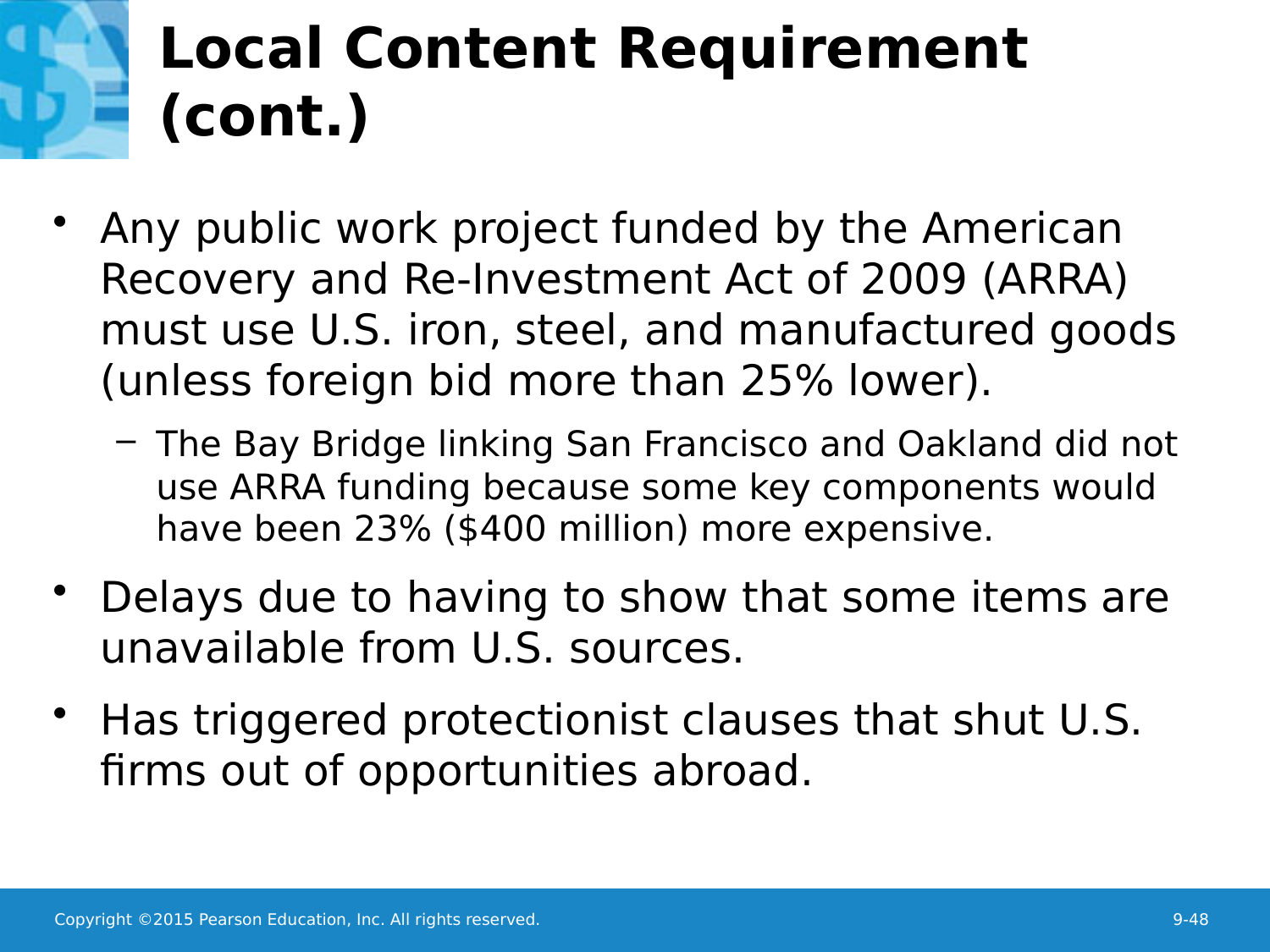

# Local Content Requirement (cont.)
Any public work project funded by the American Recovery and Re-Investment Act of 2009 (ARRA) must use U.S. iron, steel, and manufactured goods (unless foreign bid more than 25% lower).
The Bay Bridge linking San Francisco and Oakland did not use ARRA funding because some key components would have been 23% ($400 million) more expensive.
Delays due to having to show that some items are unavailable from U.S. sources.
Has triggered protectionist clauses that shut U.S. firms out of opportunities abroad.